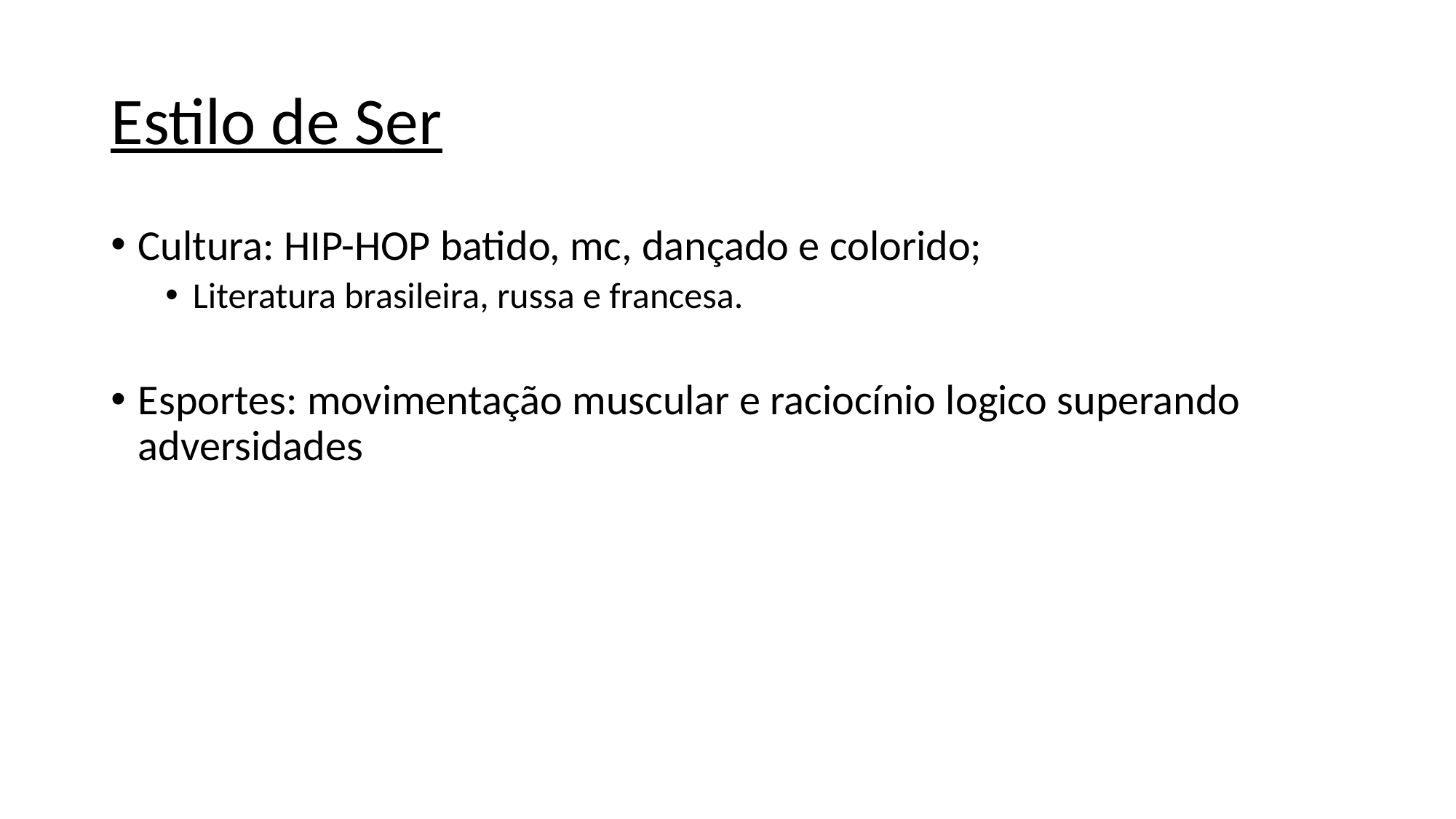

# Estilo de Ser
Cultura: HIP-HOP batido, mc, dançado e colorido;
Literatura brasileira, russa e francesa.

Esportes: movimentação muscular e raciocínio logico superando adversidades